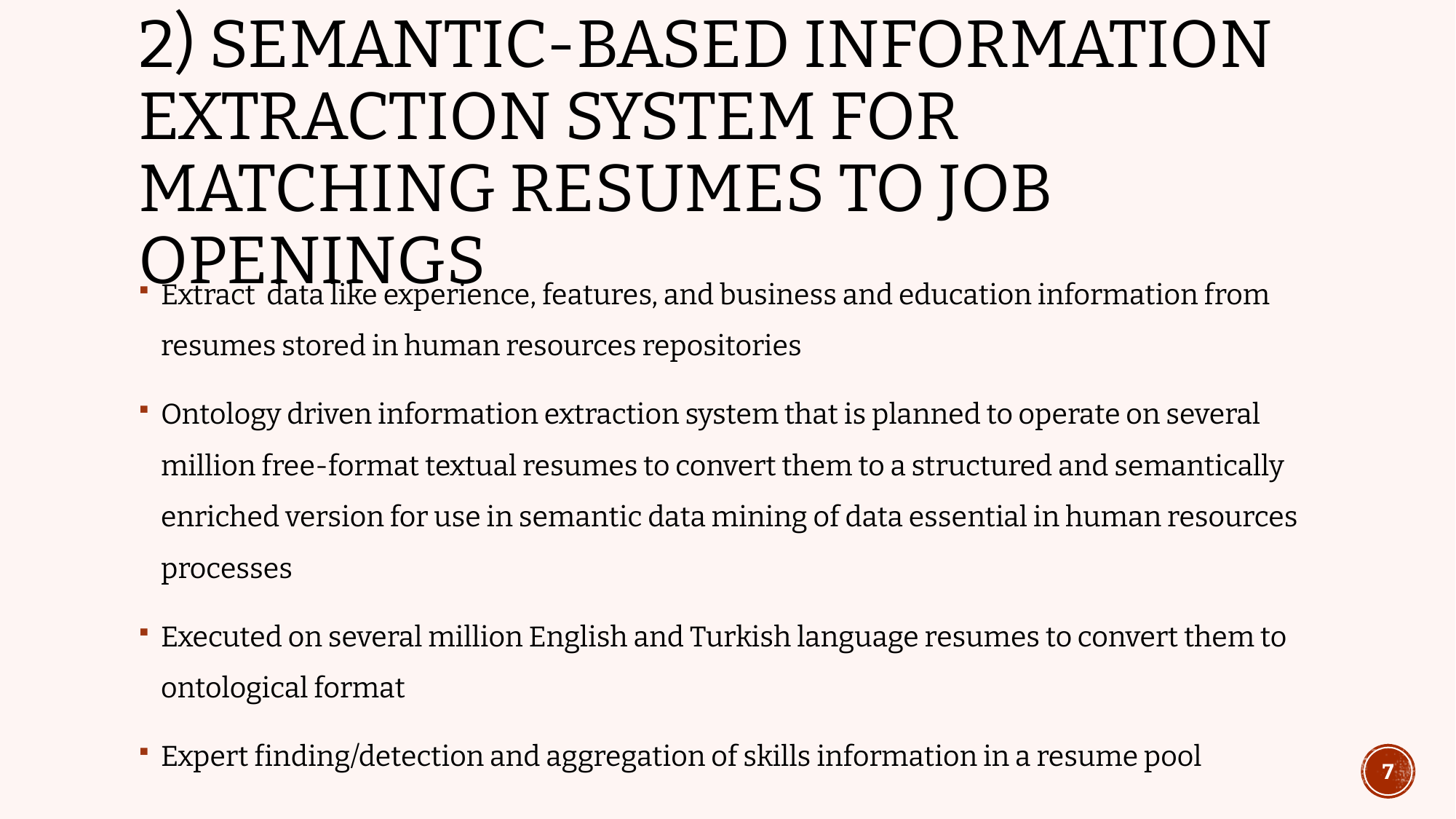

# 2) Semantic-based information extraction system for matching resumes to job openings
Extract  data like experience, features, and business and education information from resumes stored in human resources repositories
Ontology driven information extraction system that is planned to operate on several million free-format textual resumes to convert them to a structured and semantically enriched version for use in semantic data mining of data essential in human resources processes
Executed on several million English and Turkish language resumes to convert them to ontological format
Expert finding/detection and aggregation of skills information in a resume pool
7